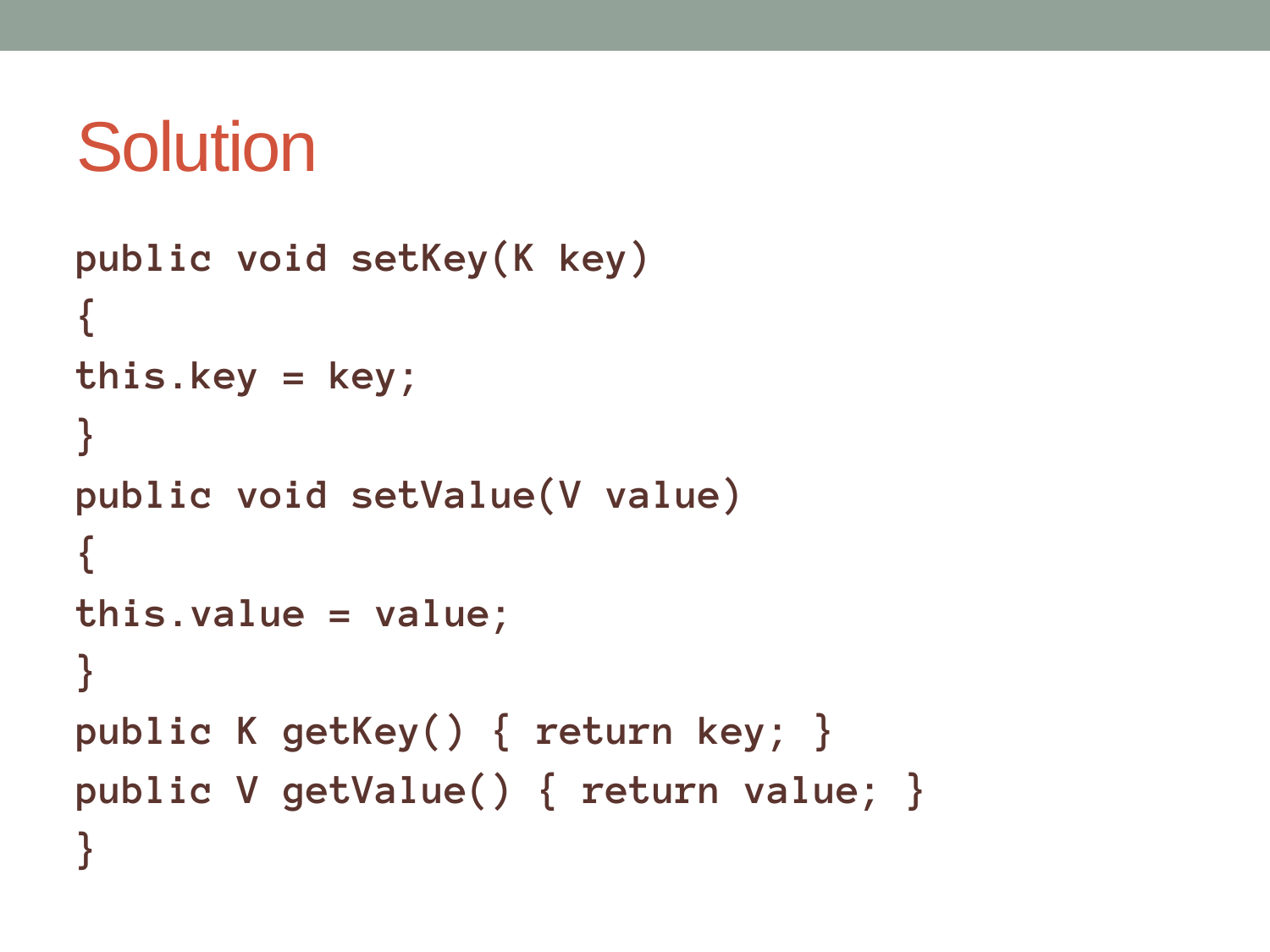

# Solution
public void setKey(K key)
{
this.key = key;
}
public void setValue(V value)
{
this.value = value;
}
public K getKey() { return key; }
public V getValue() { return value; }
}